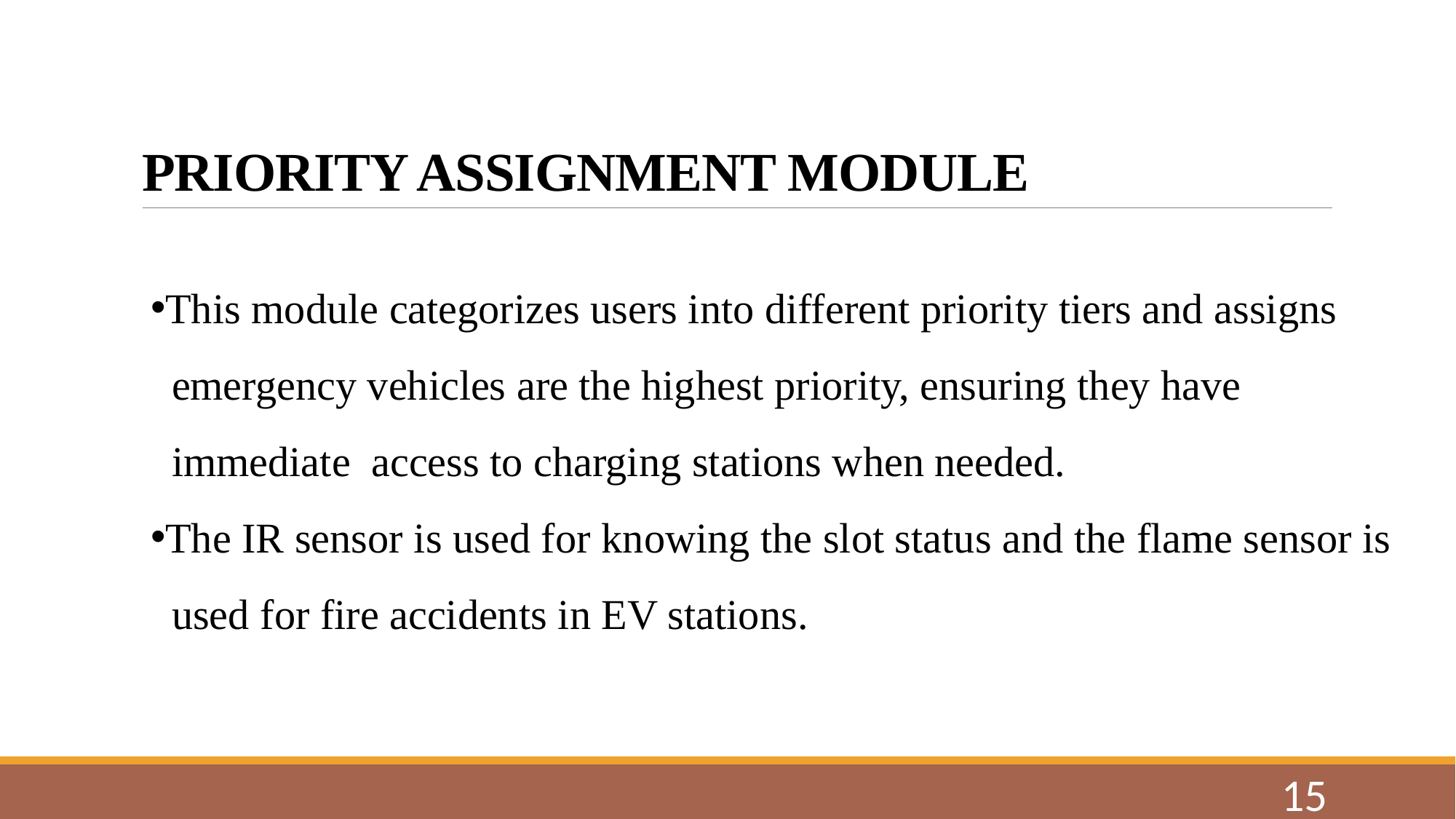

# PRIORITY ASSIGNMENT MODULE
This module categorizes users into different priority tiers and assigns
  emergency vehicles are the highest priority, ensuring they have
  immediate  access to charging stations when needed.
The IR sensor is used for knowing the slot status and the flame sensor is
  used for fire accidents in EV stations.
15